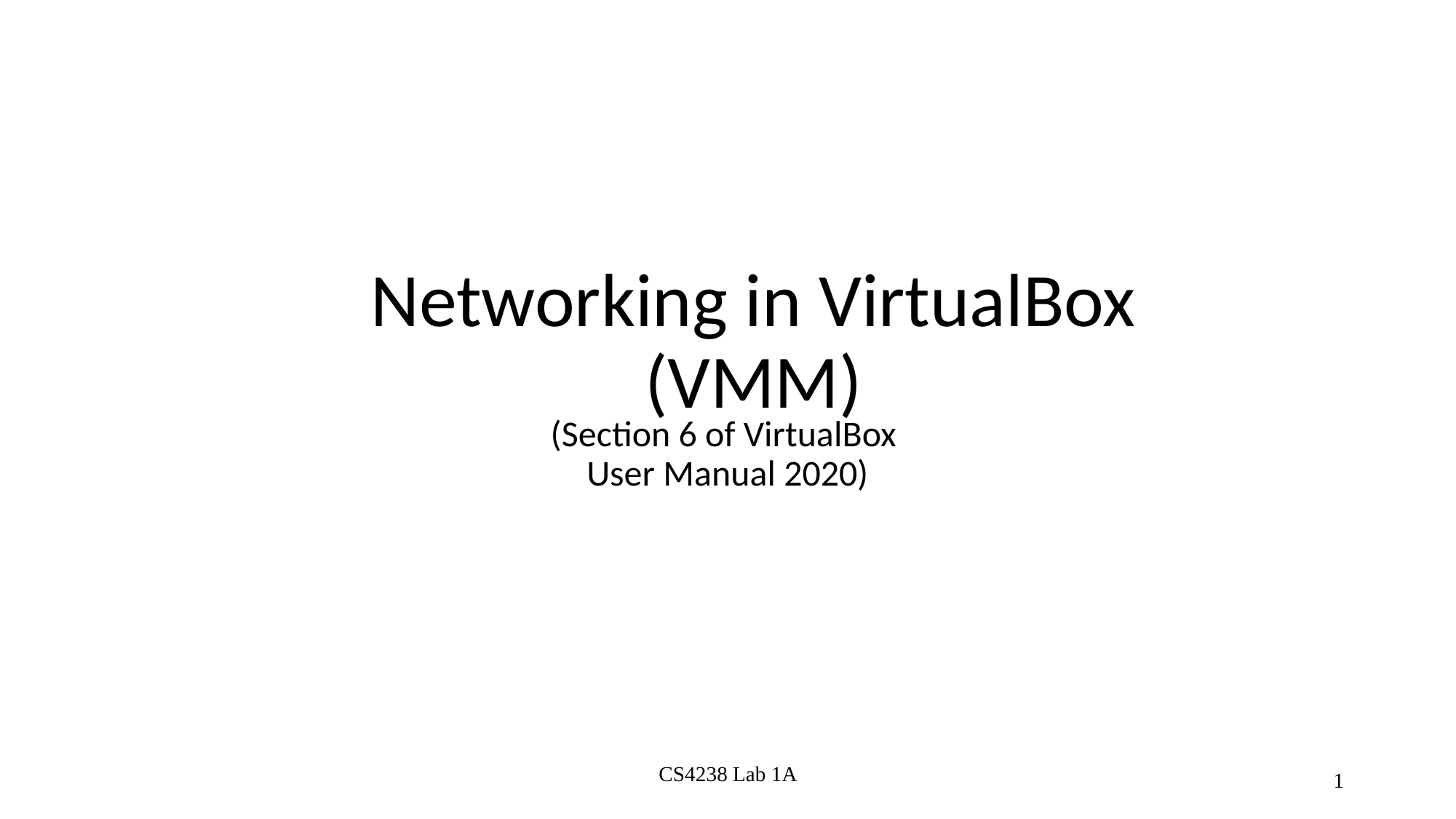

# Networking in VirtualBox (VMM)
(Section 6 of VirtualBox
User Manual 2020)
CS4238 Lab 1A
1